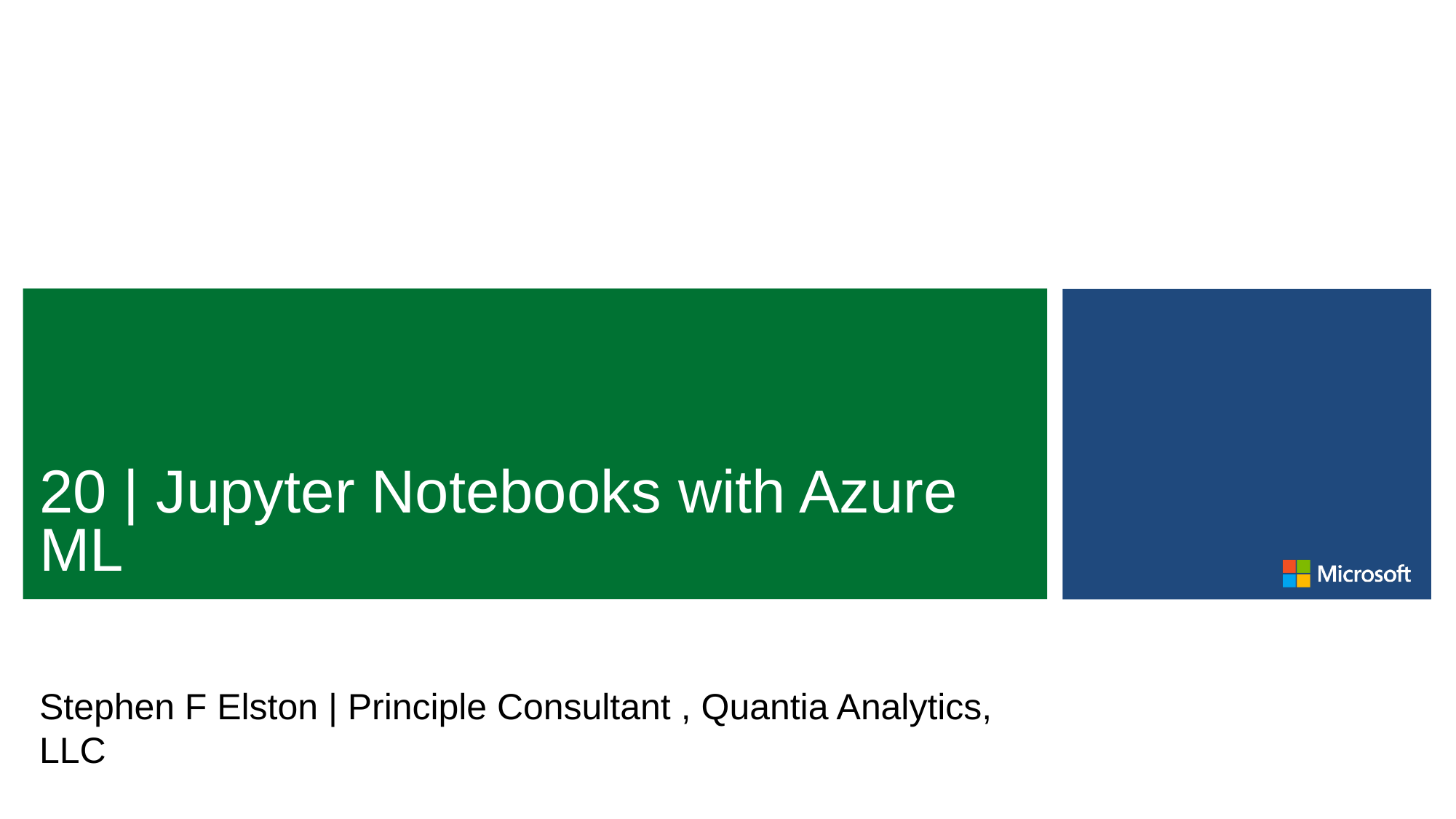

# 20 | Jupyter Notebooks with Azure ML
Stephen F Elston | Principle Consultant , Quantia Analytics, LLC